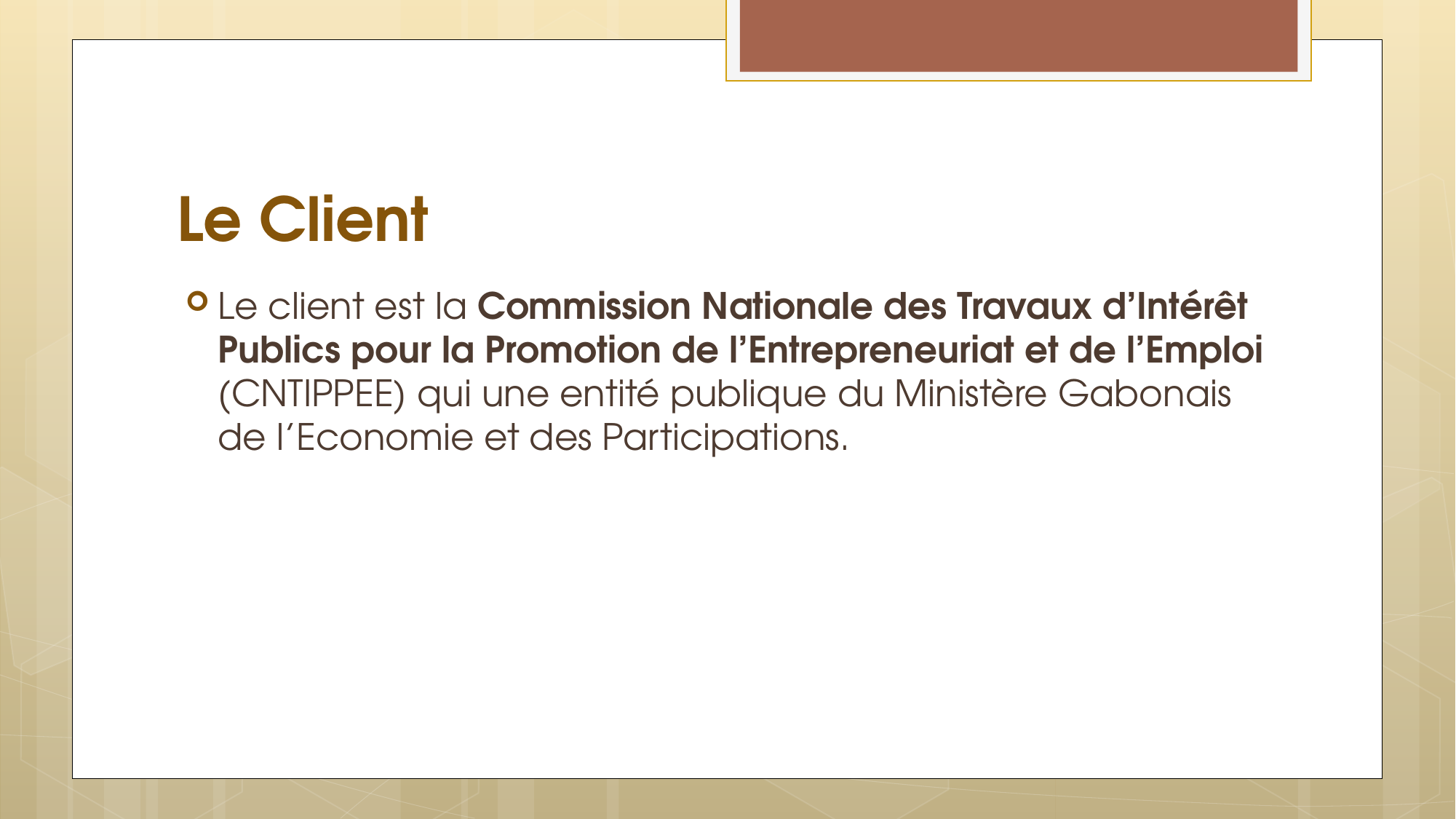

# Le Client
Le client est la Commission Nationale des Travaux d’Intérêt Publics pour la Promotion de l’Entrepreneuriat et de l’Emploi (CNTIPPEE) qui une entité publique du Ministère Gabonais de l’Economie et des Participations.